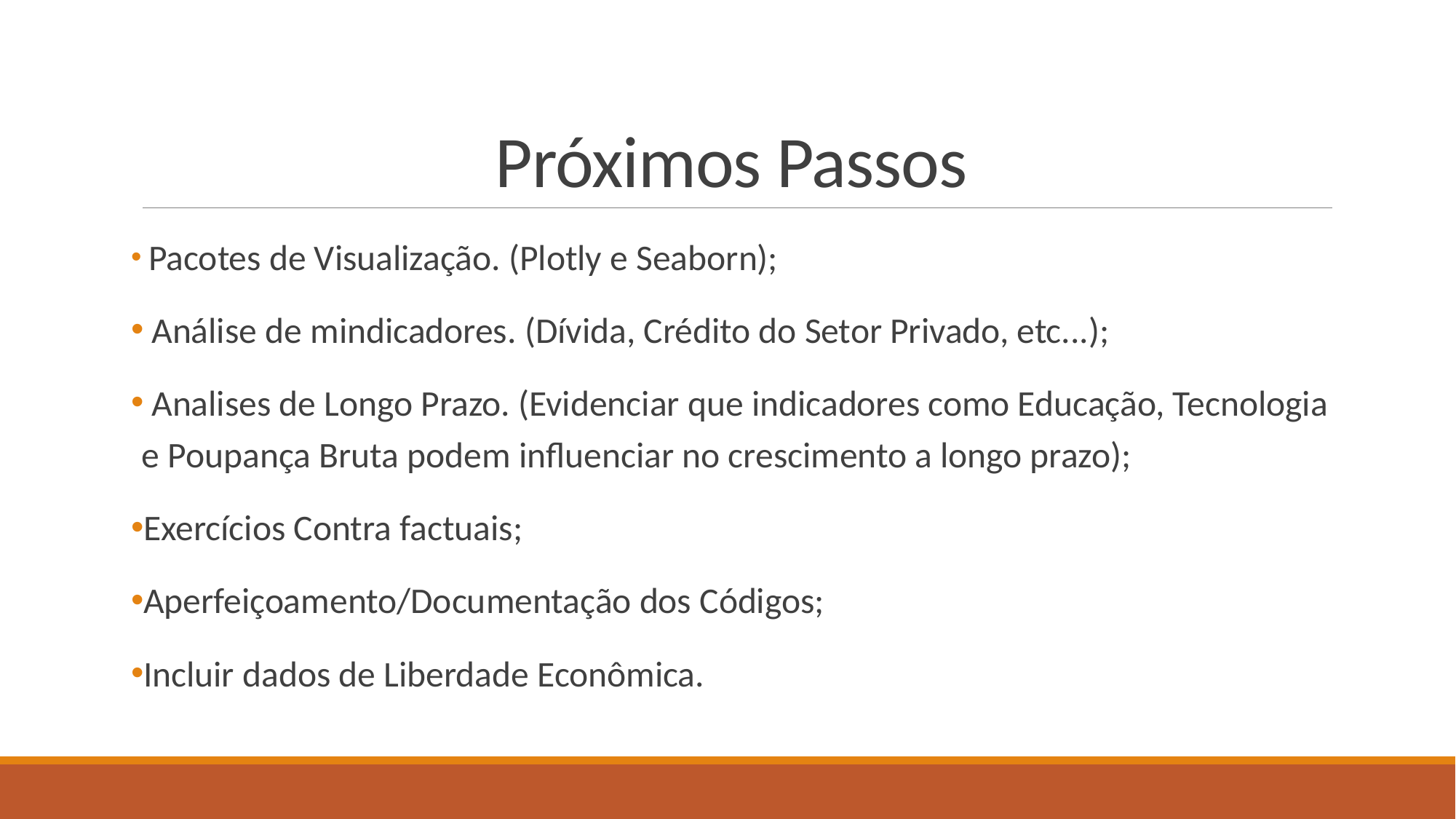

# Próximos Passos
 Pacotes de Visualização. (Plotly e Seaborn);
 Análise de mindicadores. (Dívida, Crédito do Setor Privado, etc...);
 Analises de Longo Prazo. (Evidenciar que indicadores como Educação, Tecnologia e Poupança Bruta podem influenciar no crescimento a longo prazo);
Exercícios Contra factuais;
Aperfeiçoamento/Documentação dos Códigos;
Incluir dados de Liberdade Econômica.